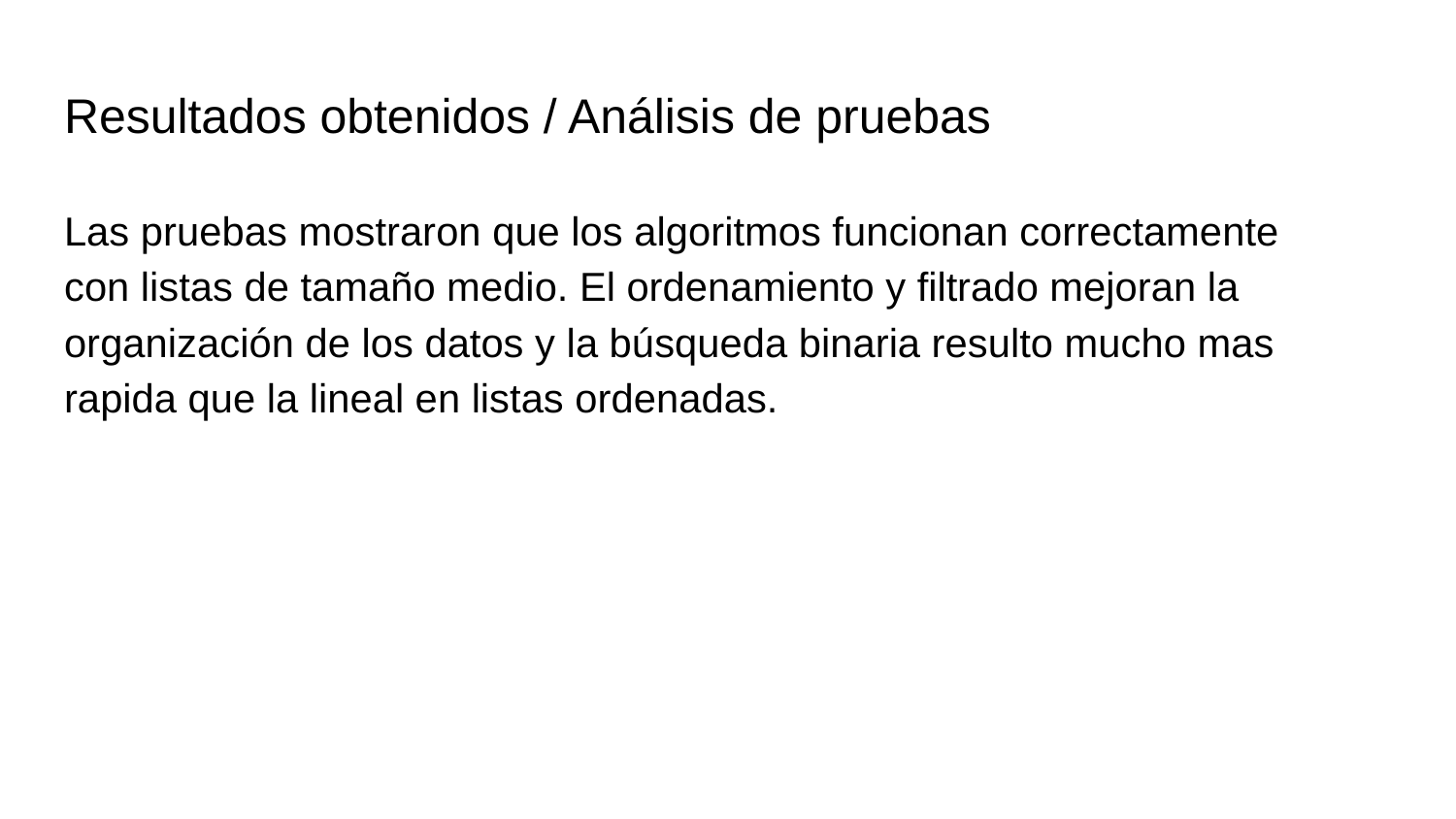

# Resultados obtenidos / Análisis de pruebas
Las pruebas mostraron que los algoritmos funcionan correctamente con listas de tamaño medio. El ordenamiento y filtrado mejoran la organización de los datos y la búsqueda binaria resulto mucho mas rapida que la lineal en listas ordenadas.